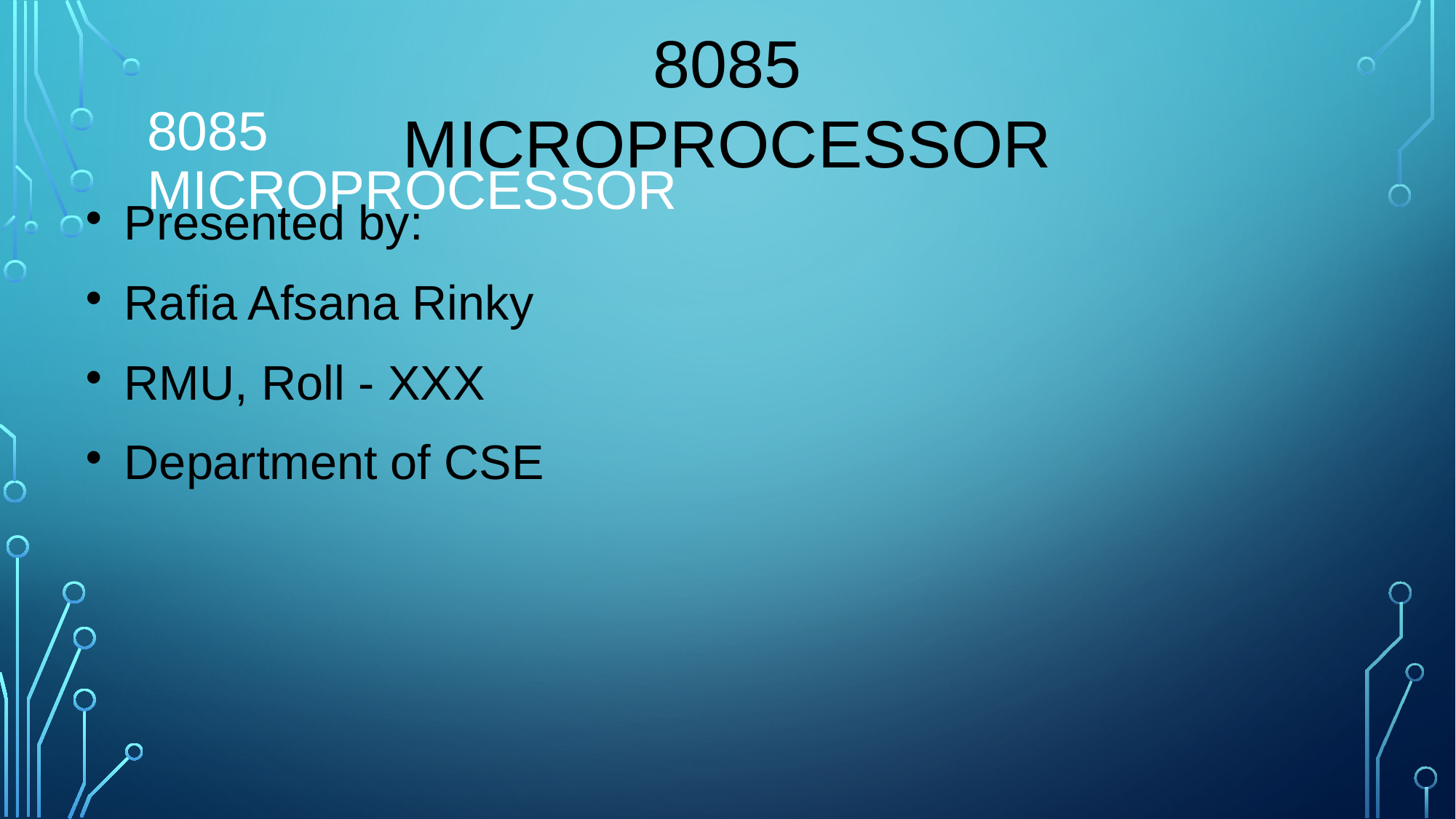

8085
MICROPROCESSOR
8085
MICROPROCESSOR
Presented by:
Rafia Afsana Rinky
RMU, Roll - XXX
Department of CSE